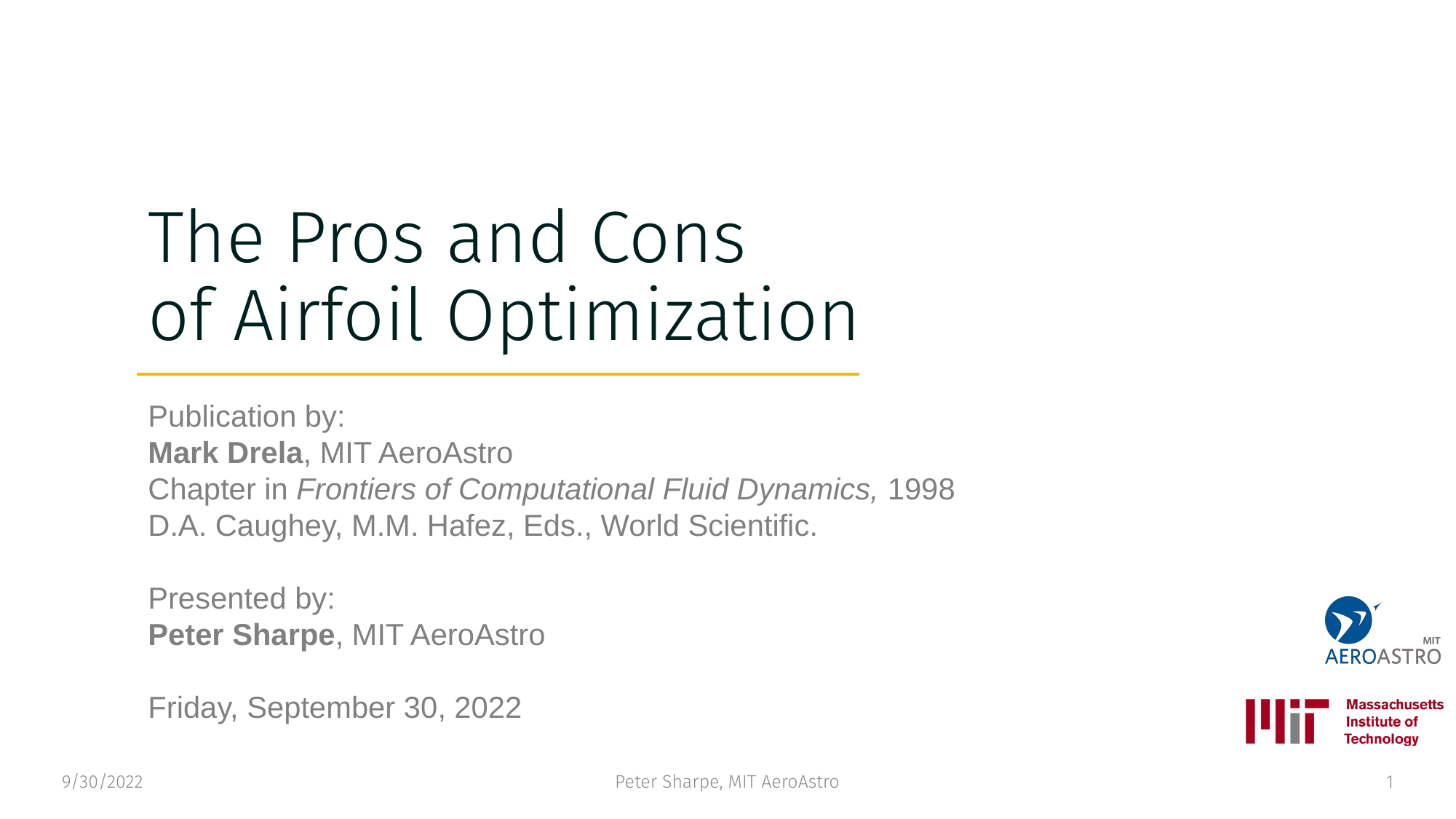

# The Pros and Cons of Airfoil Optimization
Publication by:
Mark Drela, MIT AeroAstro
Chapter in Frontiers of Computational Fluid Dynamics, 1998
D.A. Caughey, M.M. Hafez, Eds., World Scientific.
Presented by:
Peter Sharpe, MIT AeroAstro
Friday, September 30, 2022
9/30/2022
1
Peter Sharpe, MIT AeroAstro